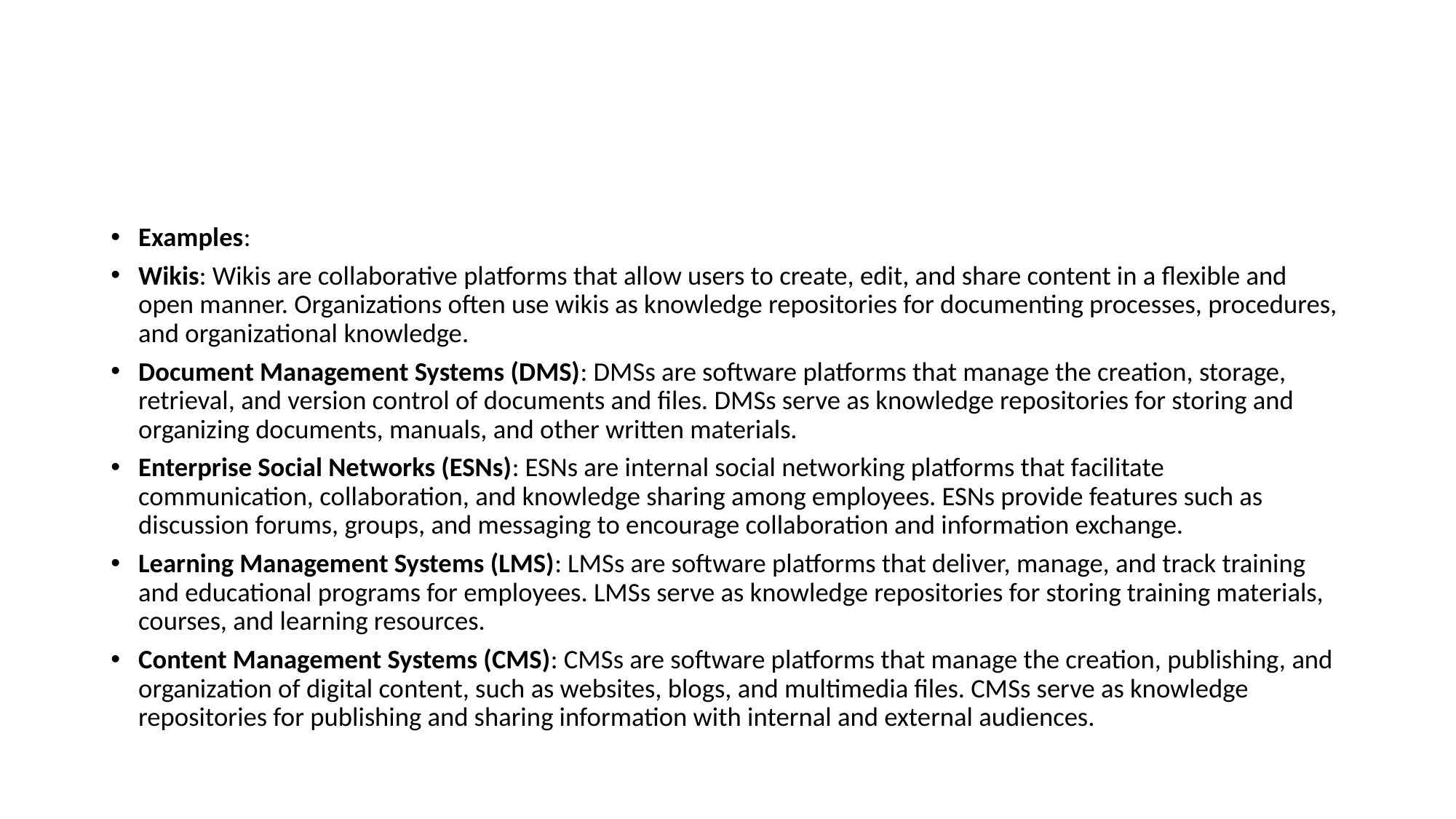

#
Examples:
Wikis: Wikis are collaborative platforms that allow users to create, edit, and share content in a flexible and open manner. Organizations often use wikis as knowledge repositories for documenting processes, procedures, and organizational knowledge.
Document Management Systems (DMS): DMSs are software platforms that manage the creation, storage, retrieval, and version control of documents and files. DMSs serve as knowledge repositories for storing and organizing documents, manuals, and other written materials.
Enterprise Social Networks (ESNs): ESNs are internal social networking platforms that facilitate communication, collaboration, and knowledge sharing among employees. ESNs provide features such as discussion forums, groups, and messaging to encourage collaboration and information exchange.
Learning Management Systems (LMS): LMSs are software platforms that deliver, manage, and track training and educational programs for employees. LMSs serve as knowledge repositories for storing training materials, courses, and learning resources.
Content Management Systems (CMS): CMSs are software platforms that manage the creation, publishing, and organization of digital content, such as websites, blogs, and multimedia files. CMSs serve as knowledge repositories for publishing and sharing information with internal and external audiences.